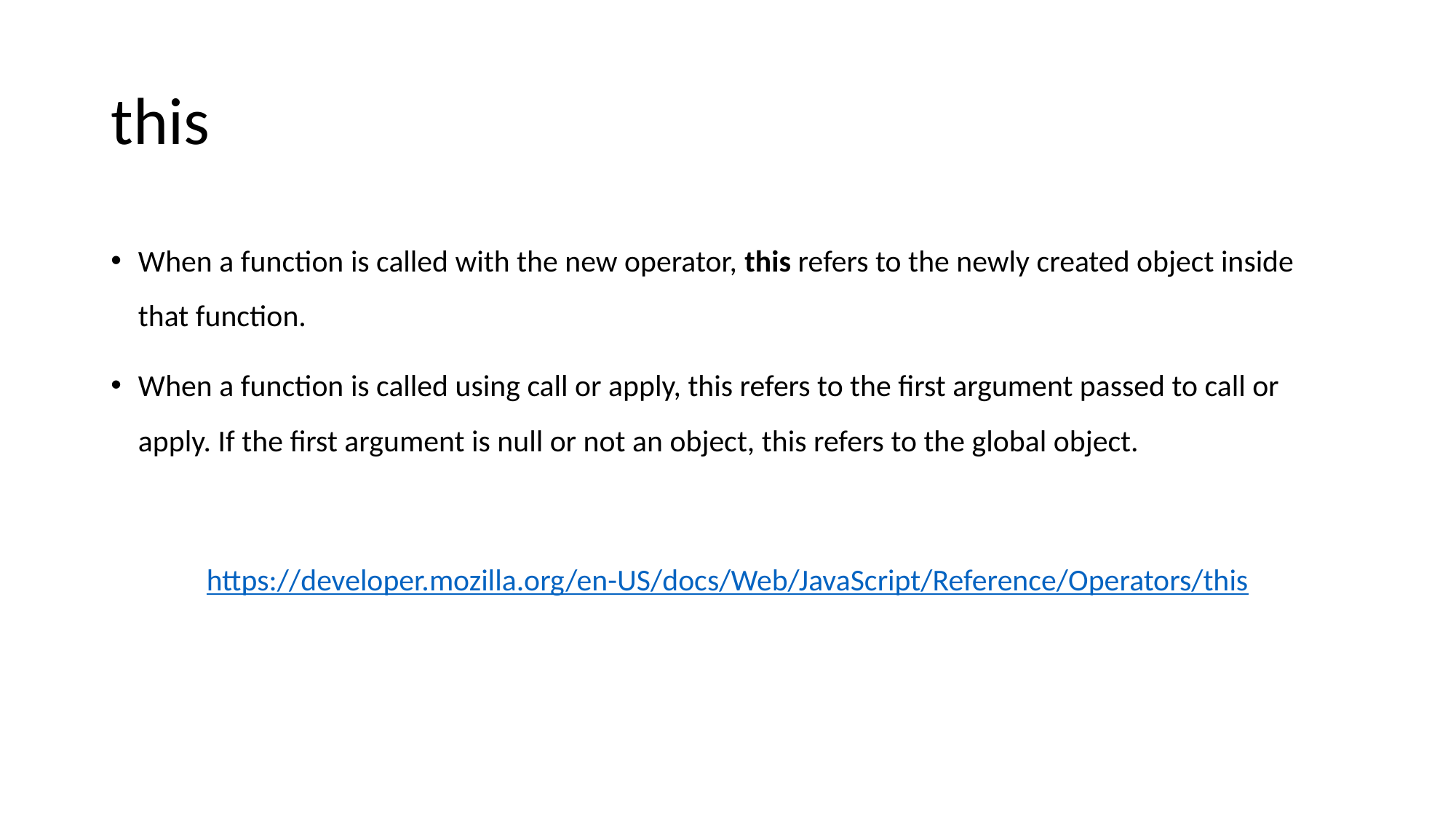

# this
When a function is called with the new operator, this refers to the newly created object inside that function.
When a function is called using call or apply, this refers to the first argument passed to call or apply. If the first argument is null or not an object, this refers to the global object.

https://developer.mozilla.org/en-US/docs/Web/JavaScript/Reference/Operators/this